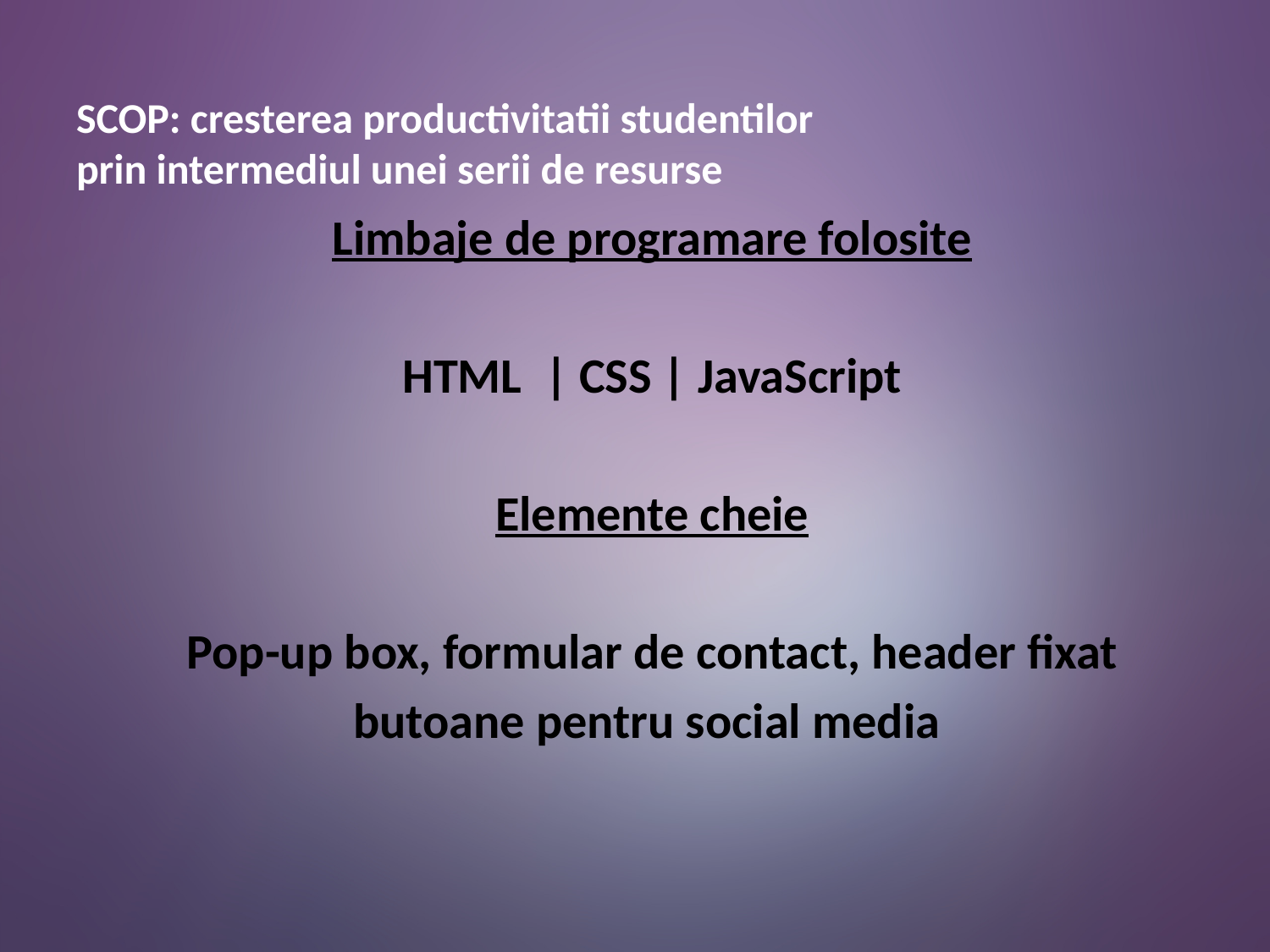

# SCOP: cresterea productivitatii studentilor prin intermediul unei serii de resurse
Limbaje de programare folosite

HTML  | CSS | JavaScript

Elemente cheie

Pop-up box, formular de contact, header fixat
butoane pentru social media